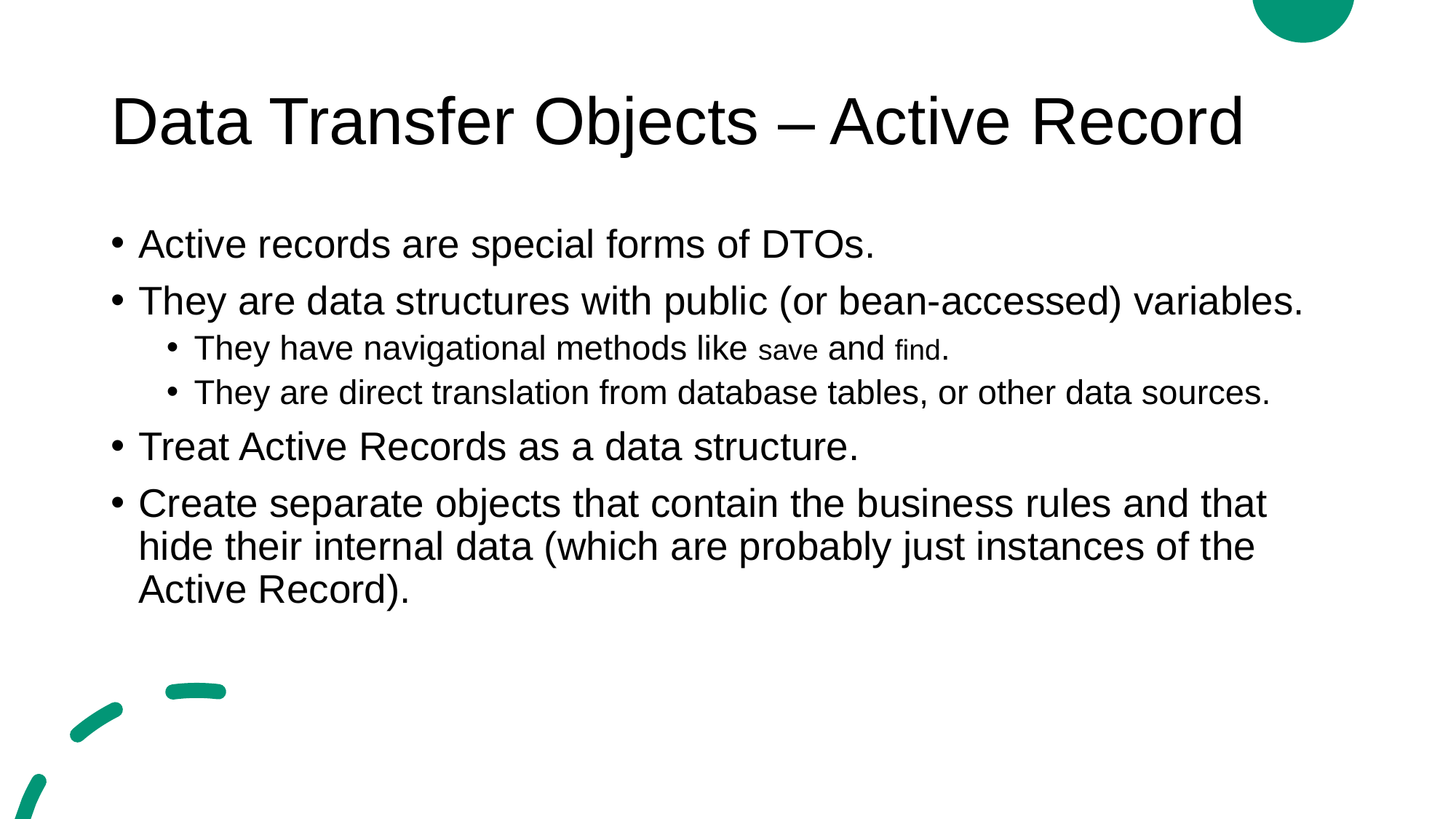

# Data Transfer Objects – Active Record
Active records are special forms of DTOs.
They are data structures with public (or bean-accessed) variables.
They have navigational methods like save and find.
They are direct translation from database tables, or other data sources.
Treat Active Records as a data structure.
Create separate objects that contain the business rules and that hide their internal data (which are probably just instances of the Active Record).